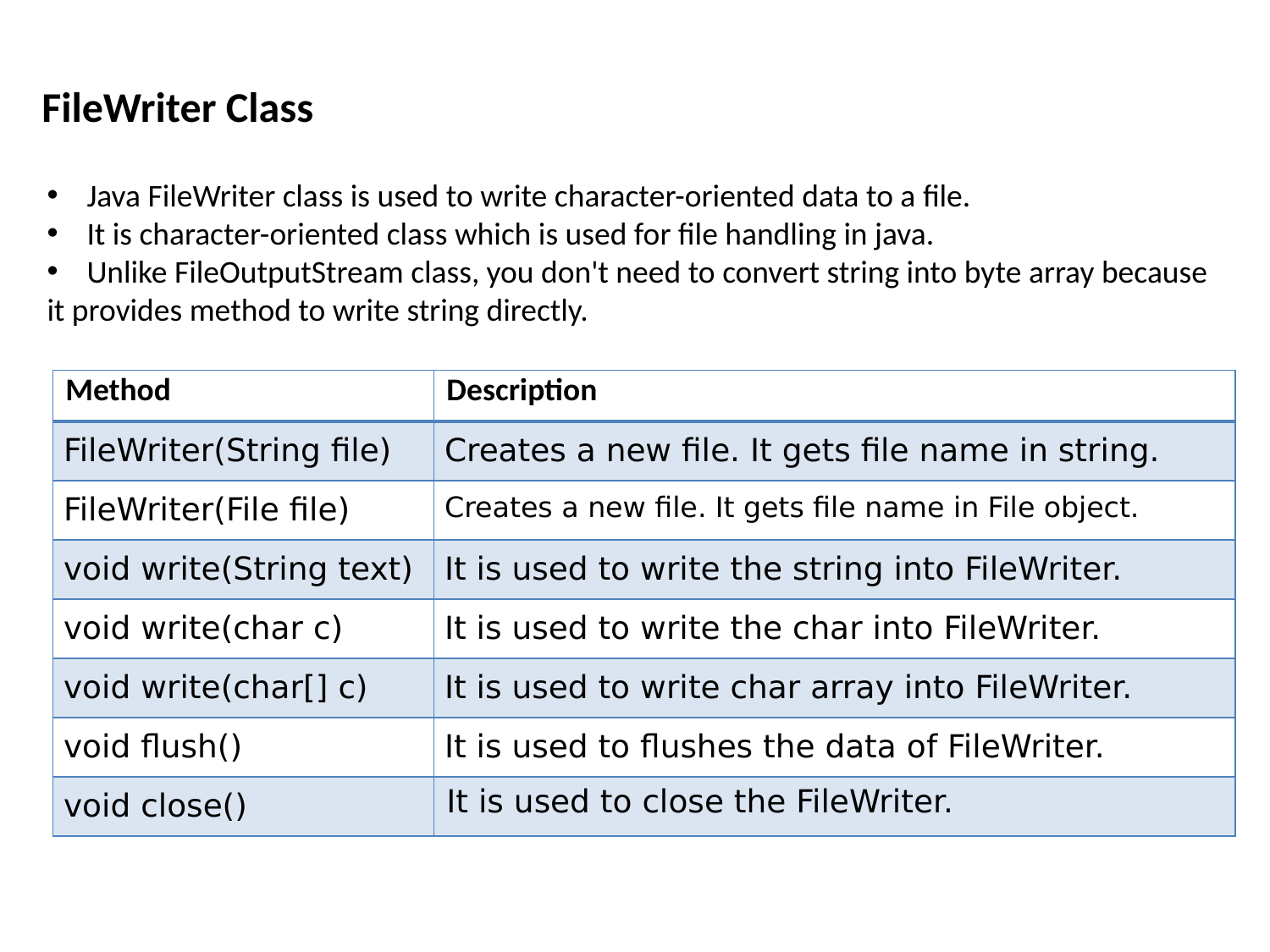

FileWriter Class
Java FileWriter class is used to write character-oriented data to a file.
It is character-oriented class which is used for file handling in java.
Unlike FileOutputStream class, you don't need to convert string into byte array because
it provides method to write string directly.
| Method | Description |
| --- | --- |
| FileWriter(String file) | Creates a new file. It gets file name in string. |
| FileWriter(File file) | Creates a new file. It gets file name in File object. |
| void write(String text) | It is used to write the string into FileWriter. |
| void write(char c) | It is used to write the char into FileWriter. |
| void write(char[] c) | It is used to write char array into FileWriter. |
| void flush() | It is used to flushes the data of FileWriter. |
| void close() | It is used to close the FileWriter. |